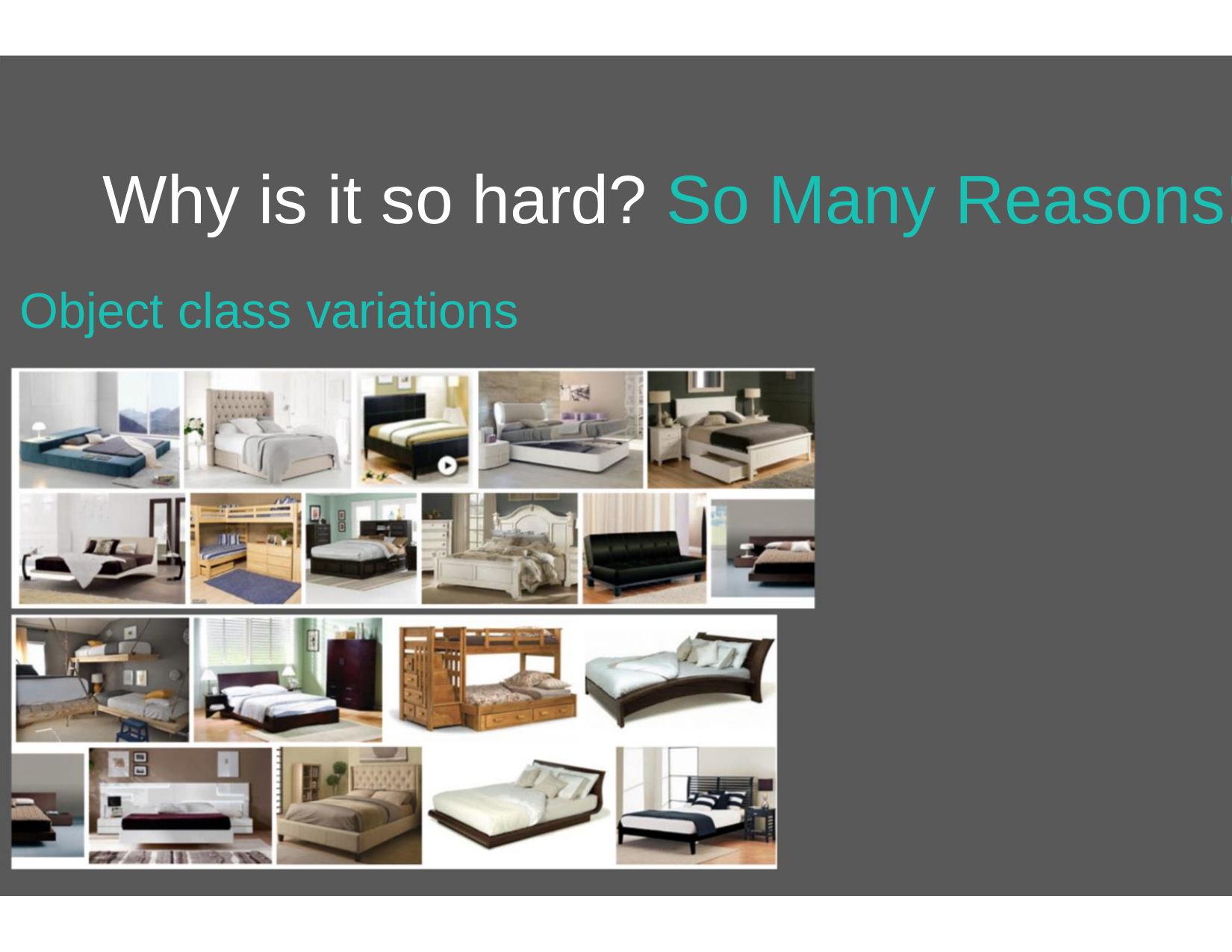

Why is it so hard? So Many Reasons!
• Object class variations